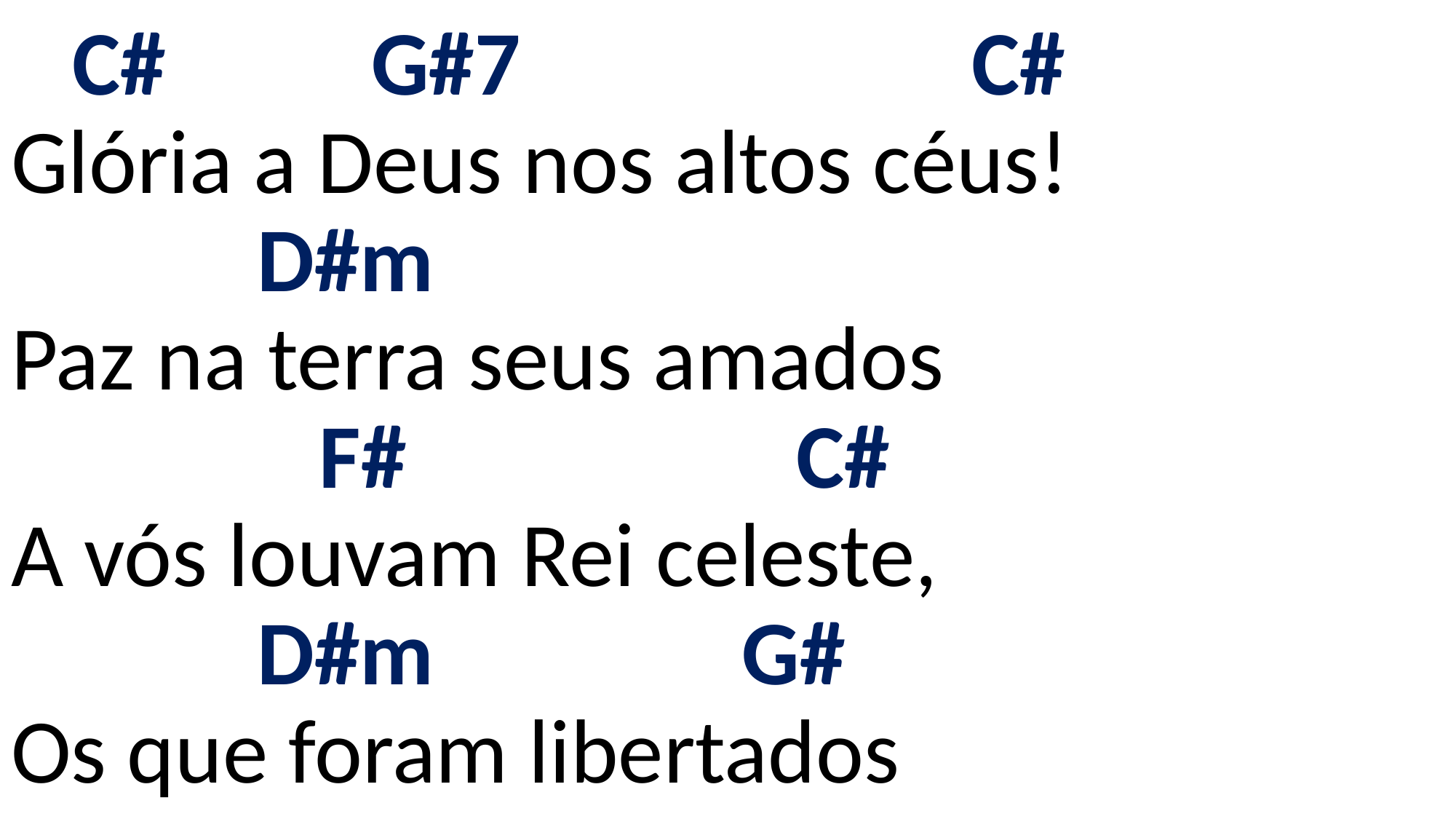

# C#          G#7                      C# Glória a Deus nos altos céus! D#m Paz na terra seus amados F#                   C# A vós louvam Rei celeste, D#m               G# Os que foram libertados